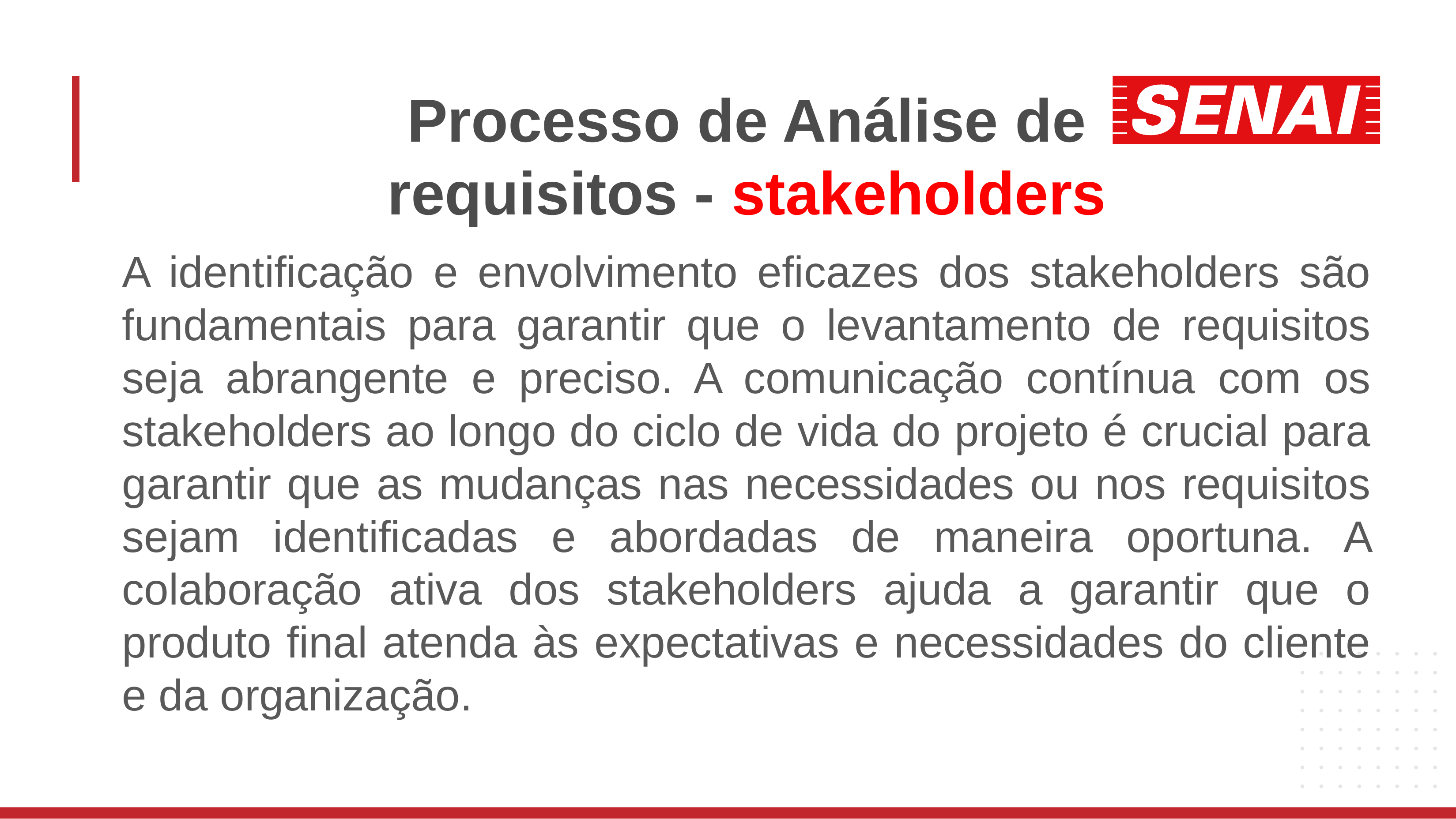

# Processo de Análise de requisitos - stakeholders
A identificação e envolvimento eficazes dos stakeholders são fundamentais para garantir que o levantamento de requisitos seja abrangente e preciso. A comunicação contínua com os stakeholders ao longo do ciclo de vida do projeto é crucial para garantir que as mudanças nas necessidades ou nos requisitos sejam identificadas e abordadas de maneira oportuna. A colaboração ativa dos stakeholders ajuda a garantir que o produto final atenda às expectativas e necessidades do cliente e da organização.